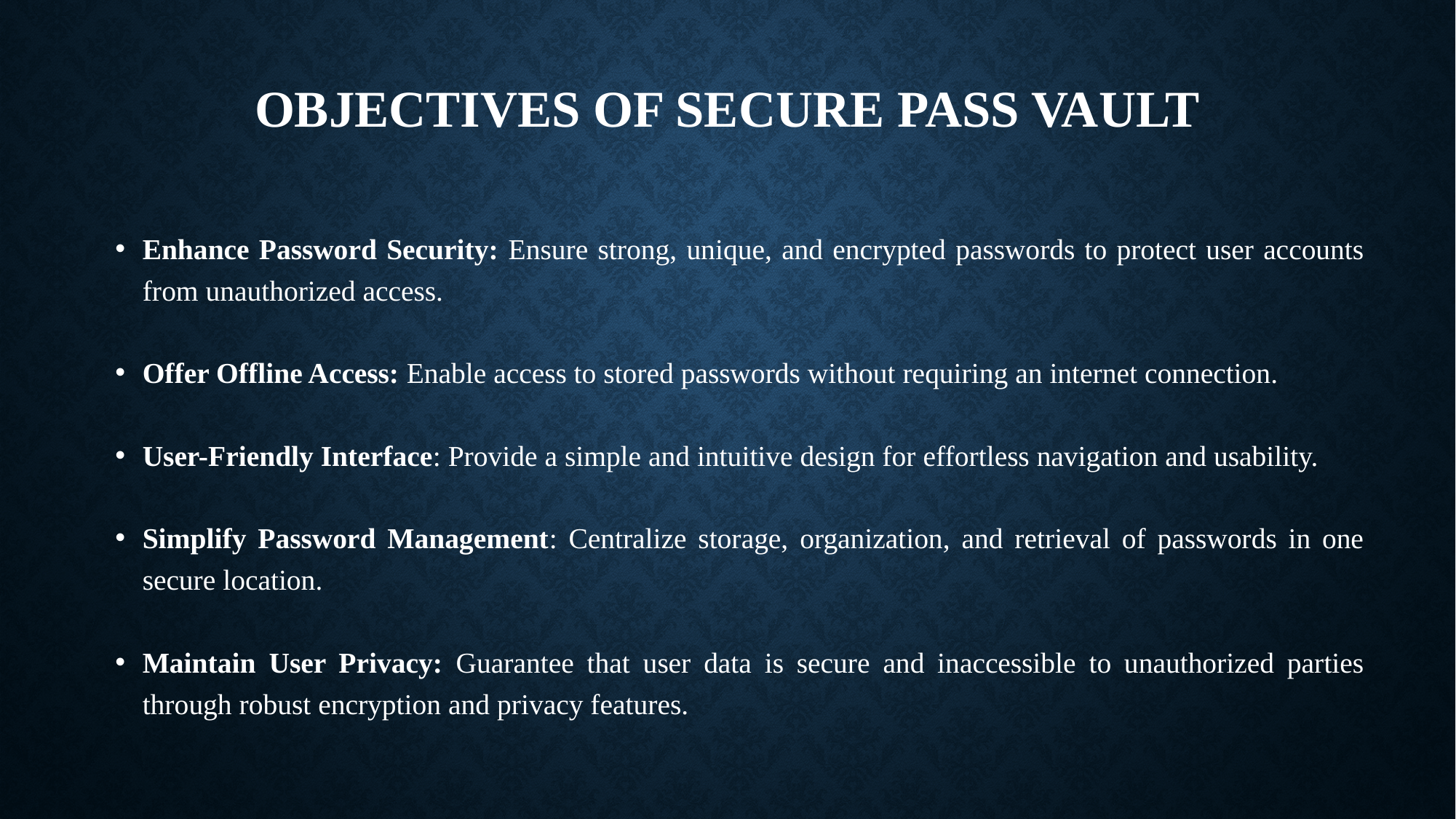

# Objectives of Secure pass vault
Enhance Password Security: Ensure strong, unique, and encrypted passwords to protect user accounts from unauthorized access.

Offer Offline Access: Enable access to stored passwords without requiring an internet connection.

User-Friendly Interface: Provide a simple and intuitive design for effortless navigation and usability.

Simplify Password Management: Centralize storage, organization, and retrieval of passwords in one secure location.

Maintain User Privacy: Guarantee that user data is secure and inaccessible to unauthorized parties through robust encryption and privacy features.